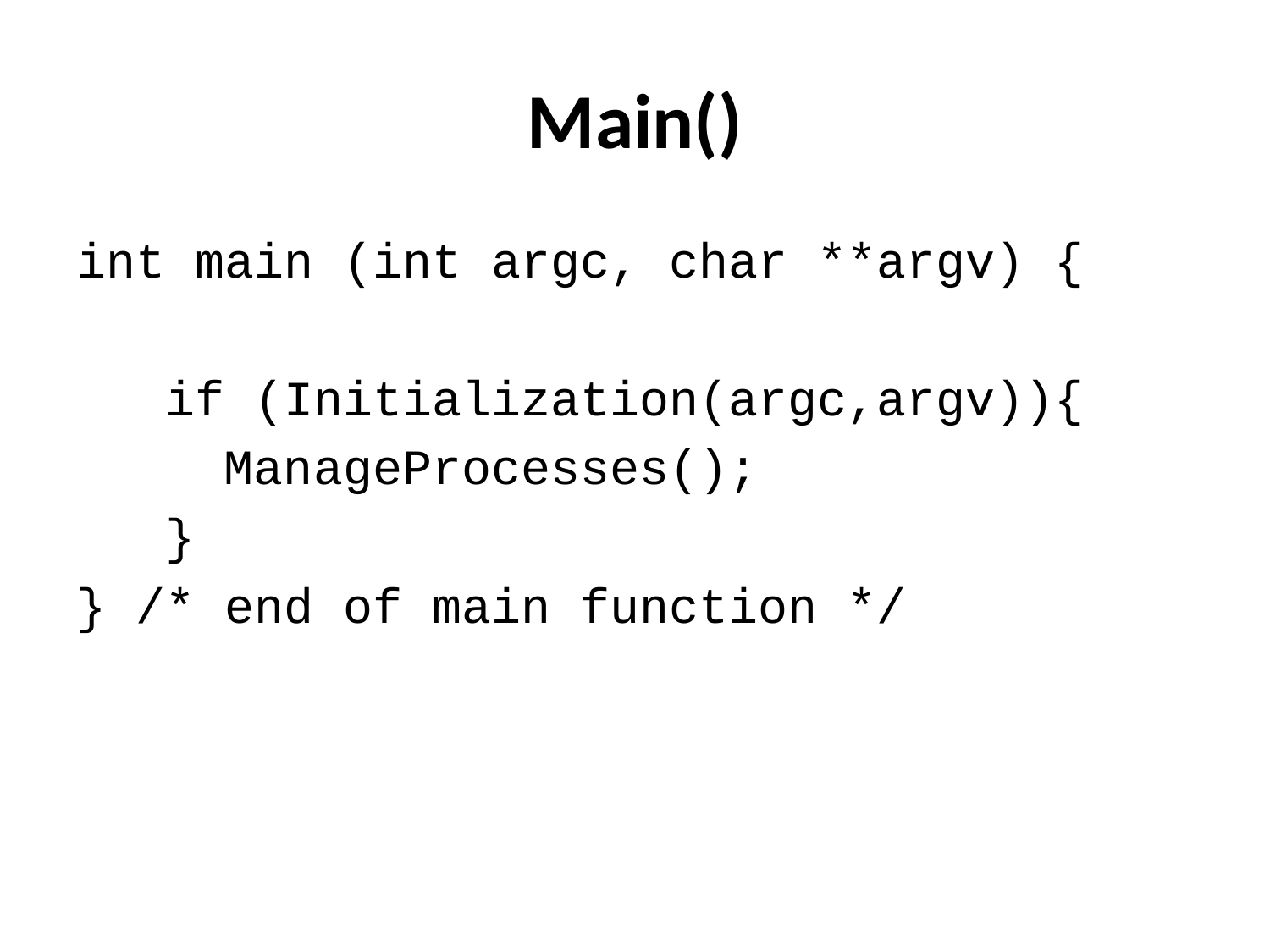

# Main()
int main (int argc, char **argv) {

   if (Initialization(argc,argv)){
     ManageProcesses();
   }
} /* end of main function */